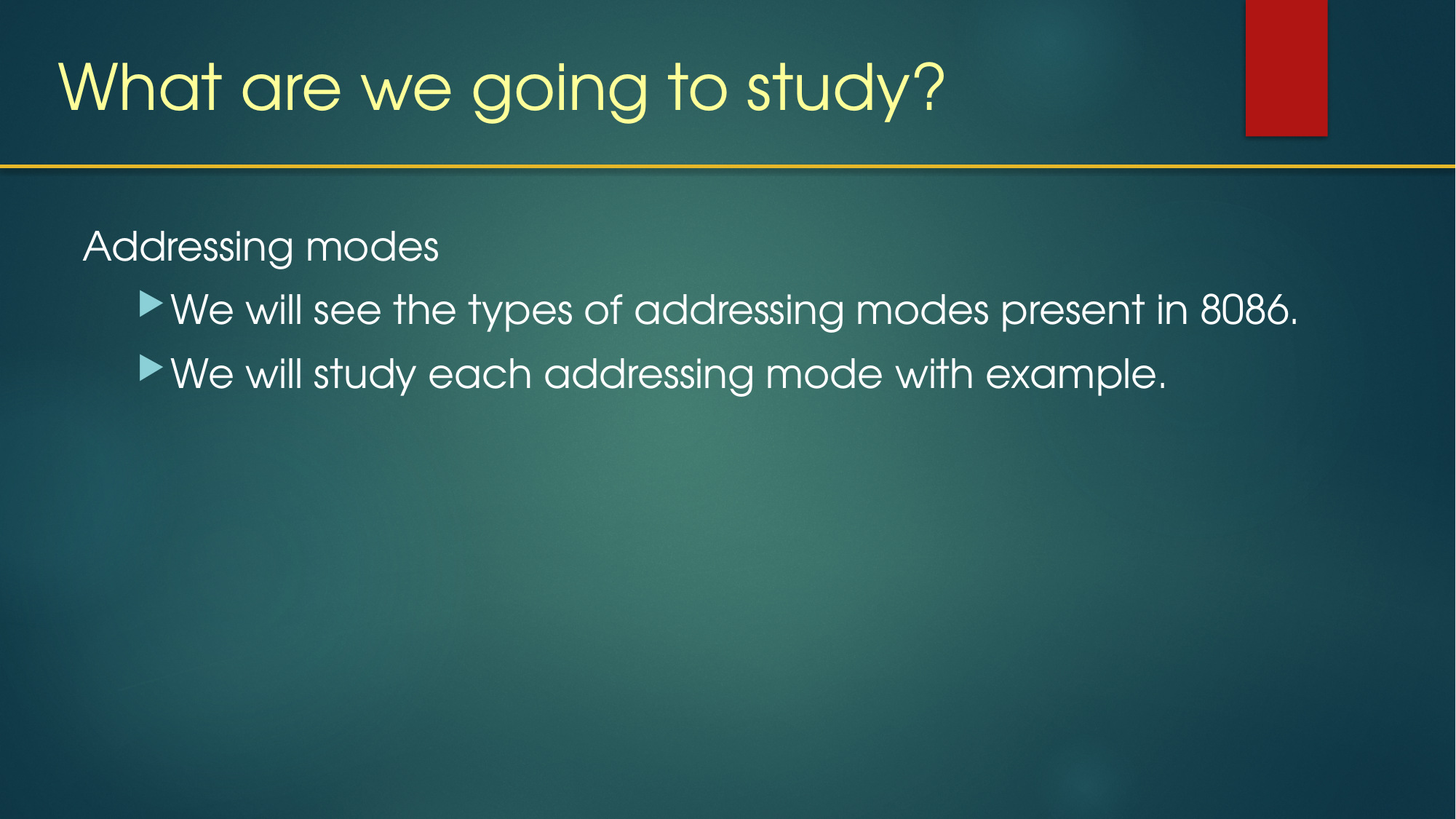

# What are we going to study?
Addressing modes
We will see the types of addressing modes present in 8086.
We will study each addressing mode with example.